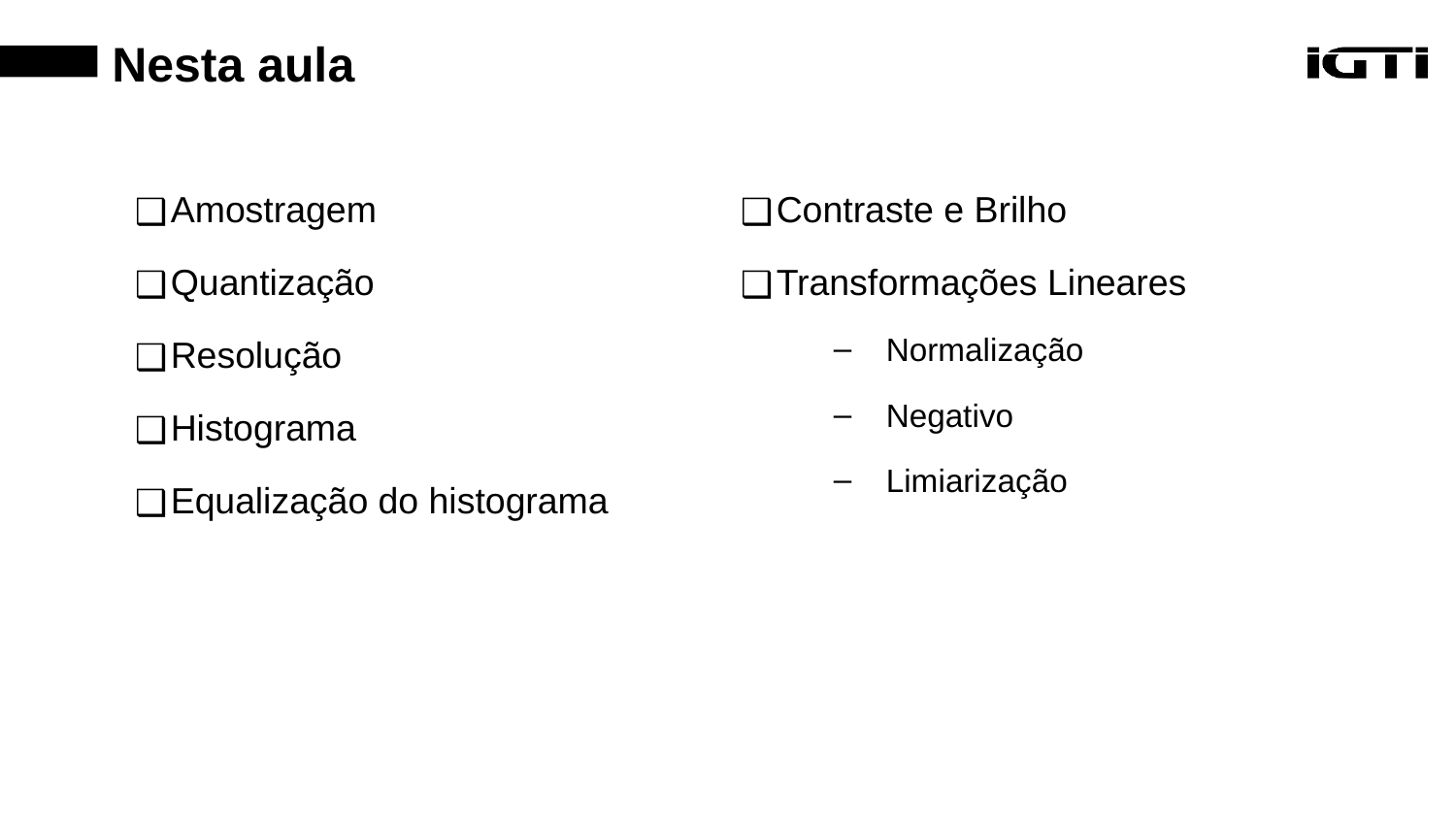

# Nesta aula
Amostragem
Quantização
Resolução
Histograma
Equalização do histograma

Contraste e Brilho
Transformações Lineares
Normalização
Negativo
Limiarização